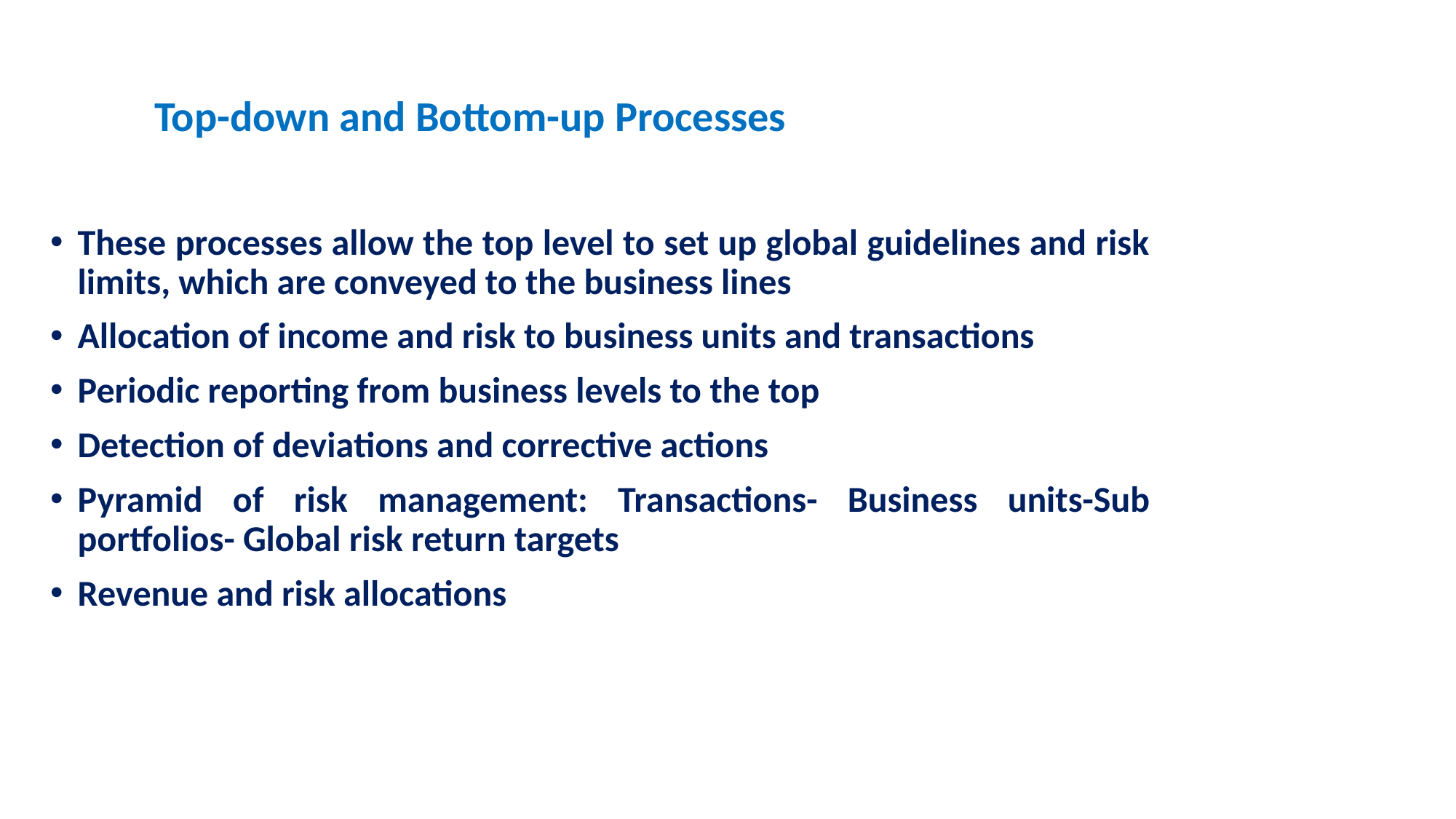

Top-down and Bottom-up Processes

These processes allow the top level to set up global guidelines and risk limits, which are conveyed to the business lines
Allocation of income and risk to business units and transactions
Periodic reporting from business levels to the top
Detection of deviations and corrective actions
Pyramid of risk management: Transactions- Business units-Sub portfolios- Global risk return targets
Revenue and risk allocations